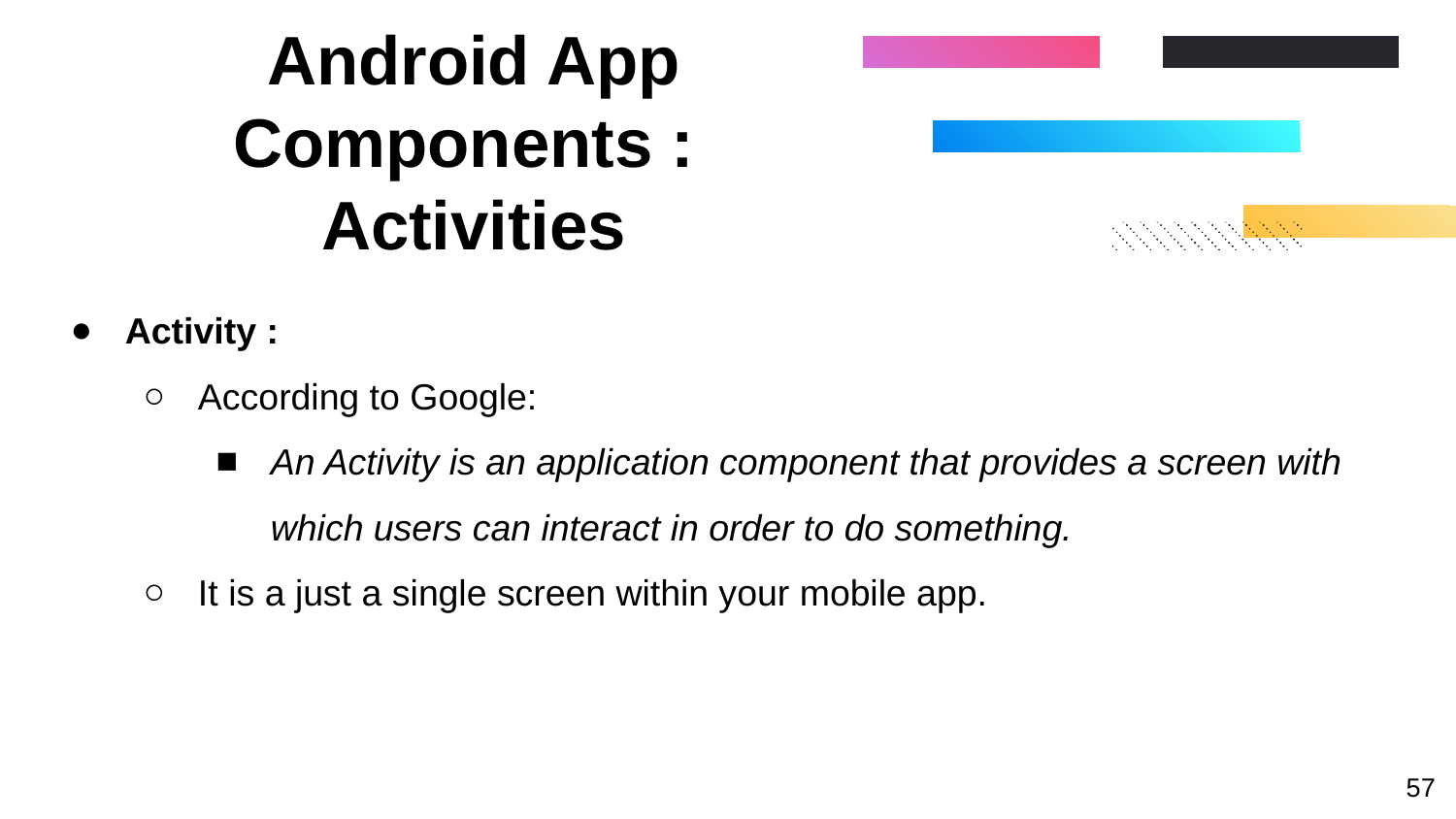

# Android App Components : Activities
Activity :
According to Google:
An Activity is an application component that provides a screen with which users can interact in order to do something.
It is a just a single screen within your mobile app.

57